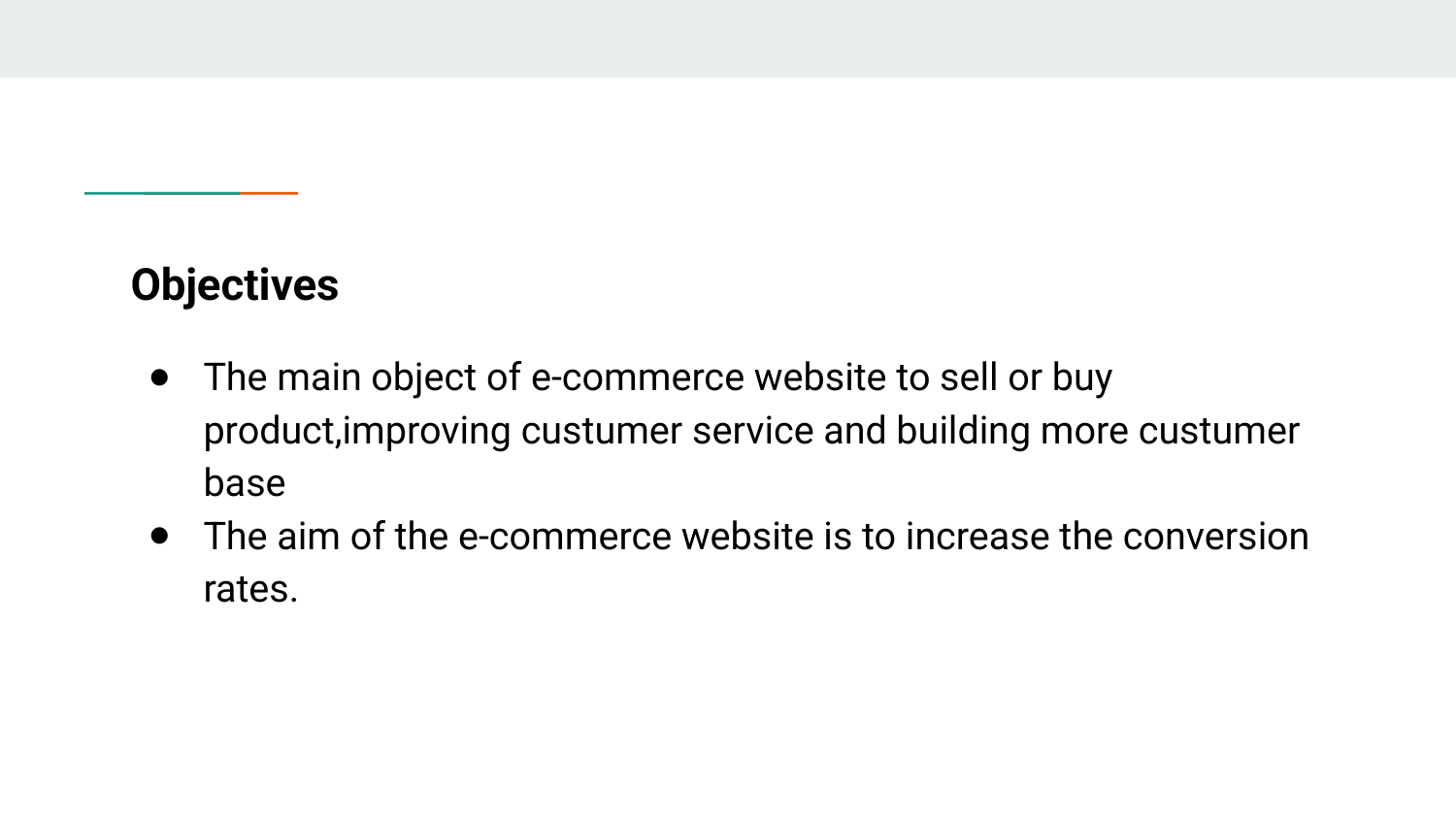

# Objectives

The main object of e-commerce website to sell or buy product,improving custumer service and building more custumer base
The aim of the e-commerce website is to increase the conversion rates.